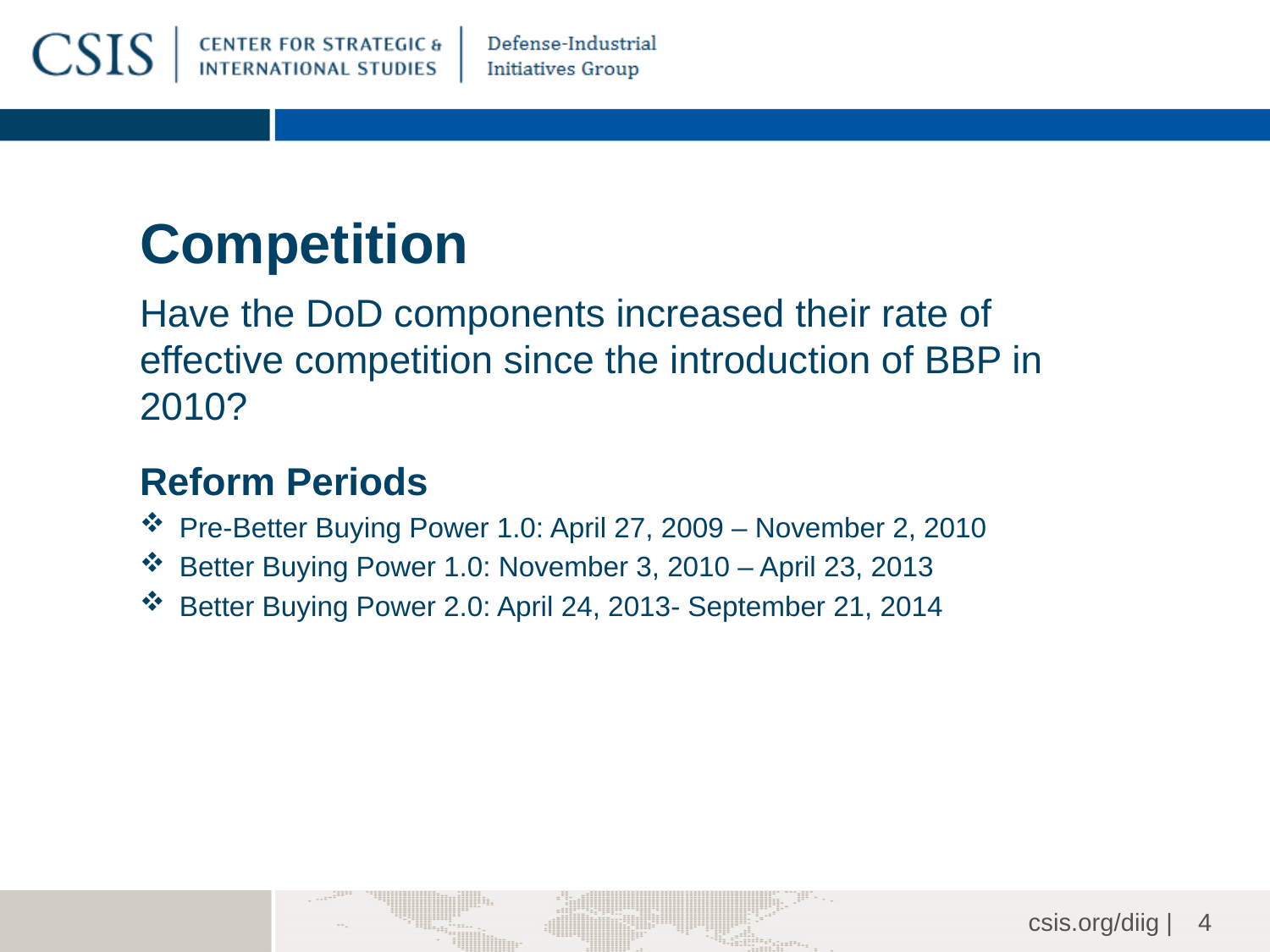

# Competition
Have the DoD components increased their rate of effective competition since the introduction of BBP in 2010?
Reform Periods
Pre-Better Buying Power 1.0: April 27, 2009 – November 2, 2010
Better Buying Power 1.0: November 3, 2010 – April 23, 2013
Better Buying Power 2.0: April 24, 2013- September 21, 2014

4